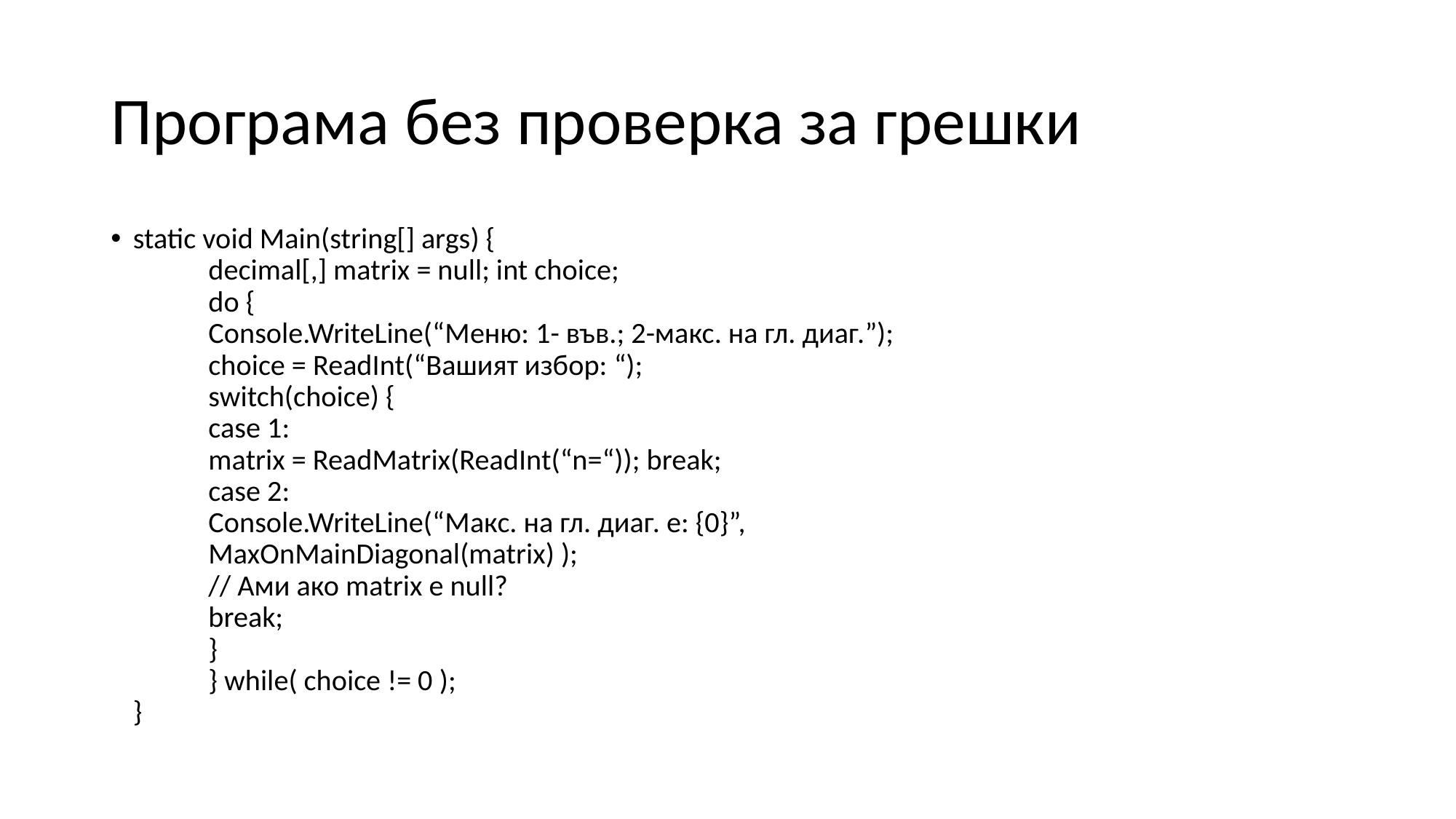

# Програма без проверка за грешки
static void Main(string[] args) {
	decimal[,] matrix = null; int choice;
	do {
		Console.WriteLine(“Меню: 1- във.; 2-макс. на гл. диаг.”);
		choice = ReadInt(“Вашият избор: “);
		switch(choice) {
			case 1:
				matrix = ReadMatrix(ReadInt(“n=“)); break;
			case 2:
				Console.WriteLine(“Макс. на гл. диаг. е: {0}”,
					MaxOnMainDiagonal(matrix) );
				// Ами ако matrix e null?
				break;
		}
	} while( choice != 0 );
}